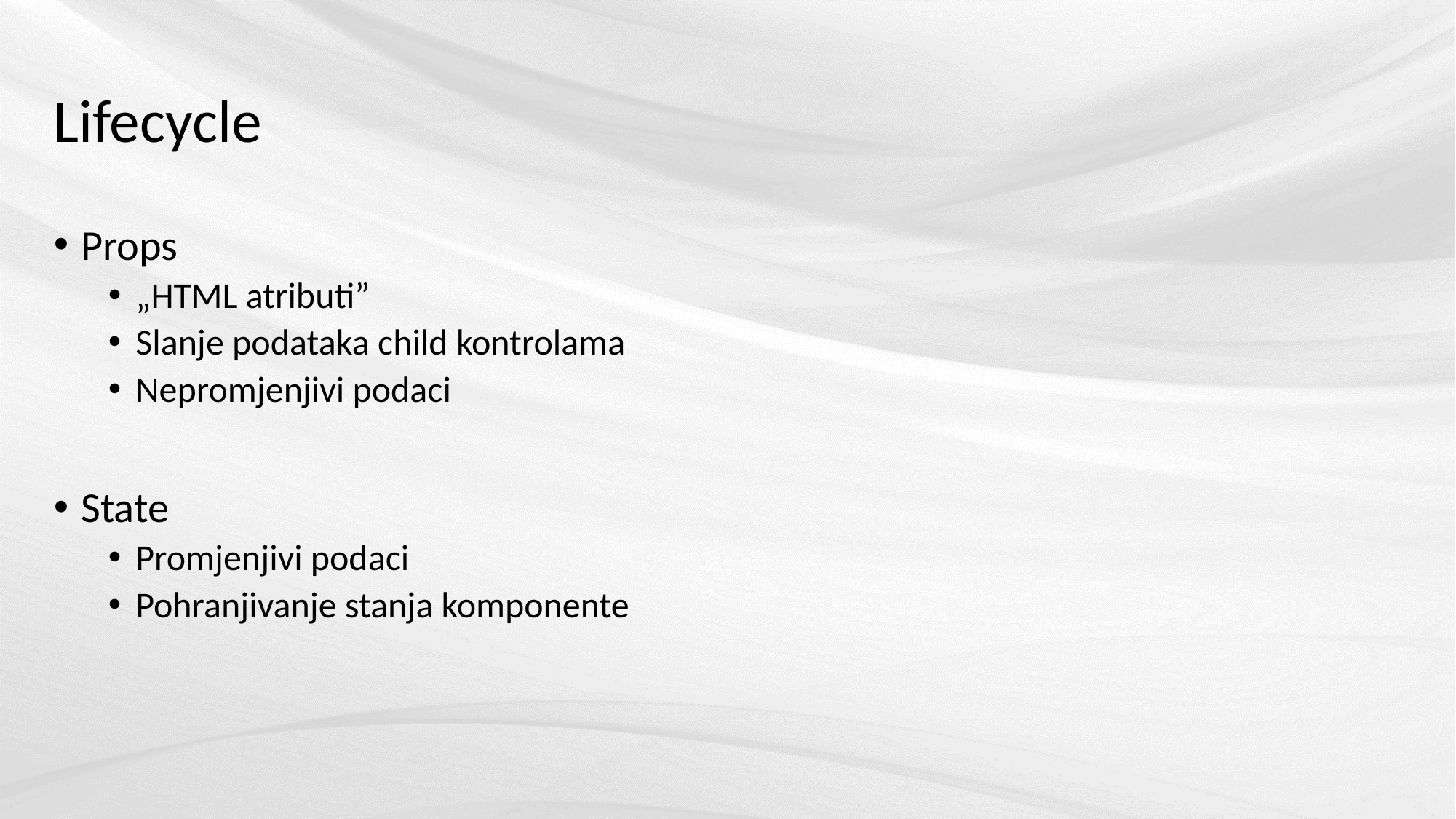

# Lifecycle
Props
„HTML atributi”
Slanje podataka child kontrolama
Nepromjenjivi podaci

State
Promjenjivi podaci
Pohranjivanje stanja komponente